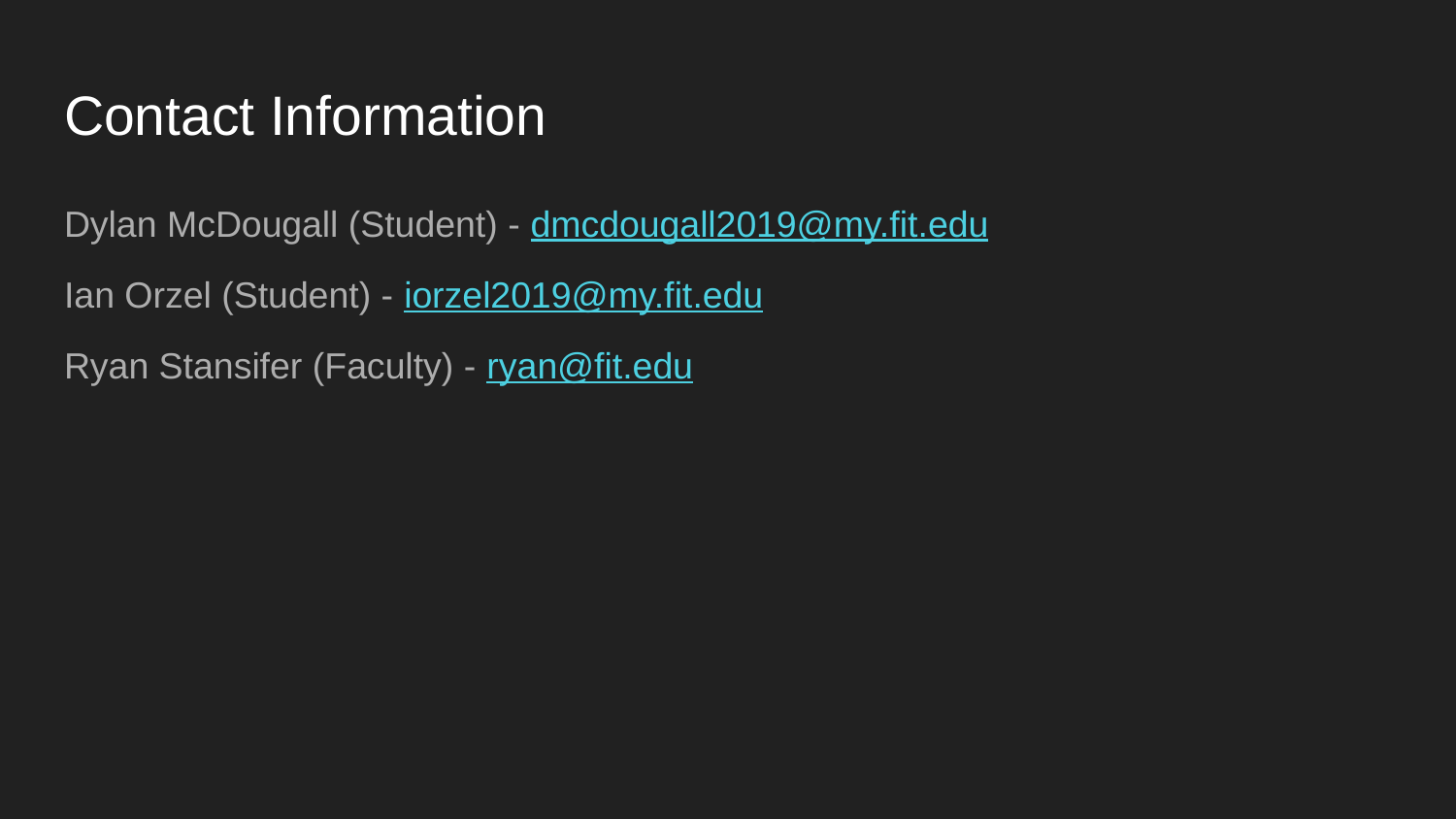

# Contact Information
Dylan McDougall (Student) - dmcdougall2019@my.fit.edu
Ian Orzel (Student) - iorzel2019@my.fit.edu
Ryan Stansifer (Faculty) - ryan@fit.edu